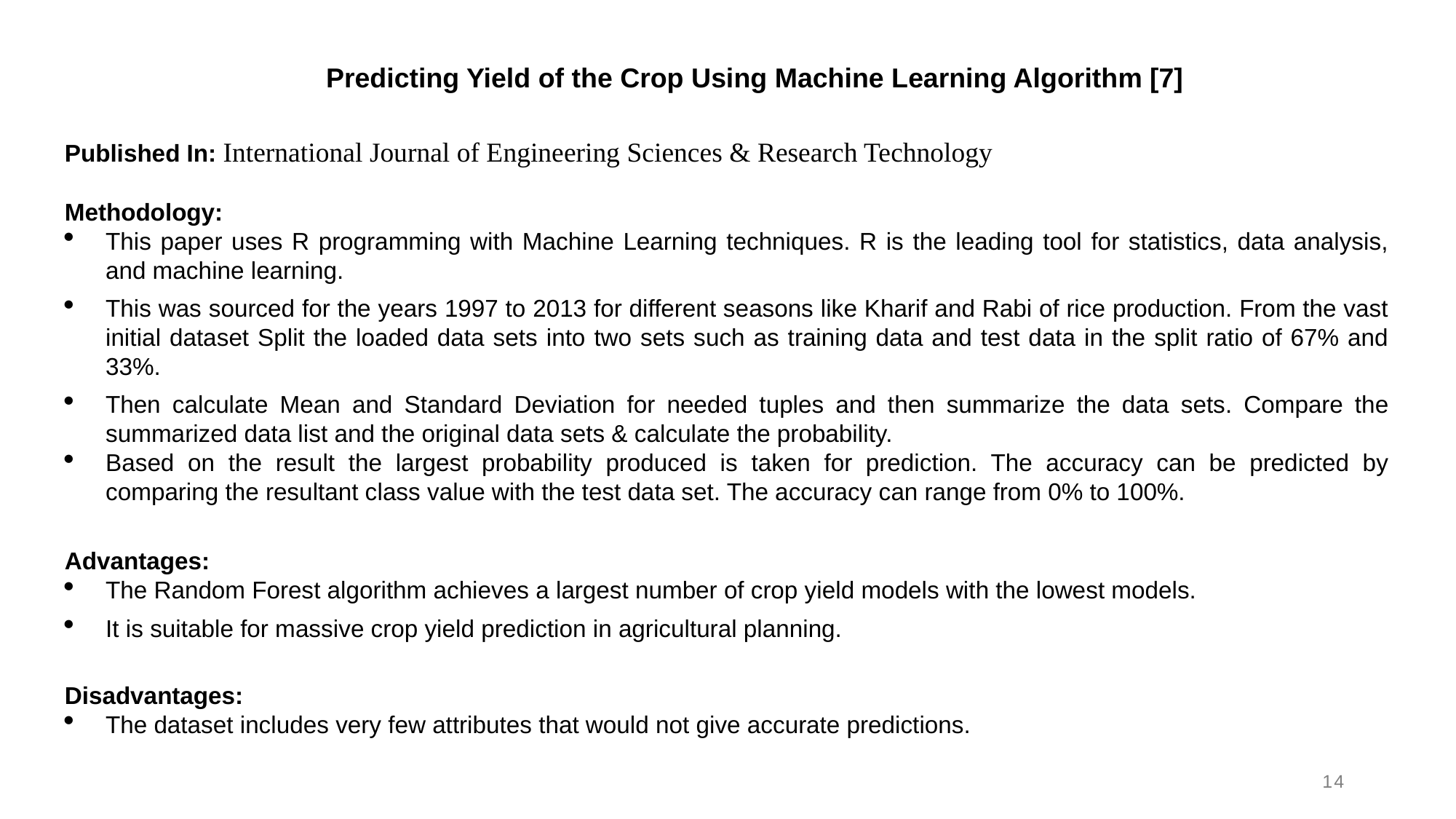

Predicting Yield of the Crop Using Machine Learning Algorithm [7]

Published In: International Journal of Engineering Sciences & Research Technology

Methodology:
This paper uses R programming with Machine Learning techniques. R is the leading tool for statistics, data analysis, and machine learning.
This was sourced for the years 1997 to 2013 for different seasons like Kharif and Rabi of rice production. From the vast initial dataset Split the loaded data sets into two sets such as training data and test data in the split ratio of 67% and 33%.
Then calculate Mean and Standard Deviation for needed tuples and then summarize the data sets. Compare the summarized data list and the original data sets & calculate the probability.
Based on the result the largest probability produced is taken for prediction. The accuracy can be predicted by comparing the resultant class value with the test data set. The accuracy can range from 0% to 100%.

Advantages:
The Random Forest algorithm achieves a largest number of crop yield models with the lowest models.
It is suitable for massive crop yield prediction in agricultural planning.

Disadvantages:
The dataset includes very few attributes that would not give accurate predictions.

14